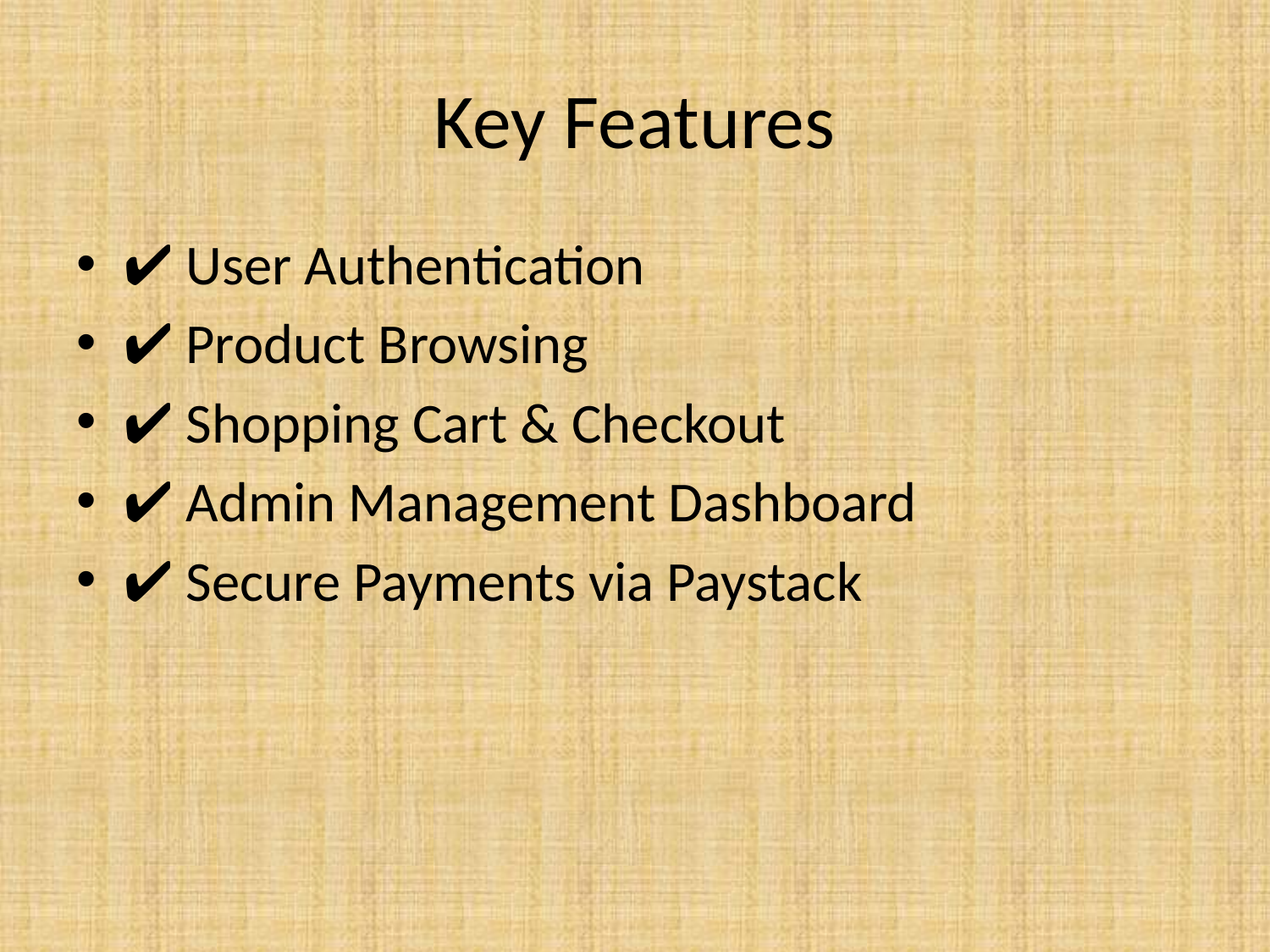

# Key Features
✔ User Authentication
✔ Product Browsing
✔ Shopping Cart & Checkout
✔ Admin Management Dashboard
✔ Secure Payments via Paystack